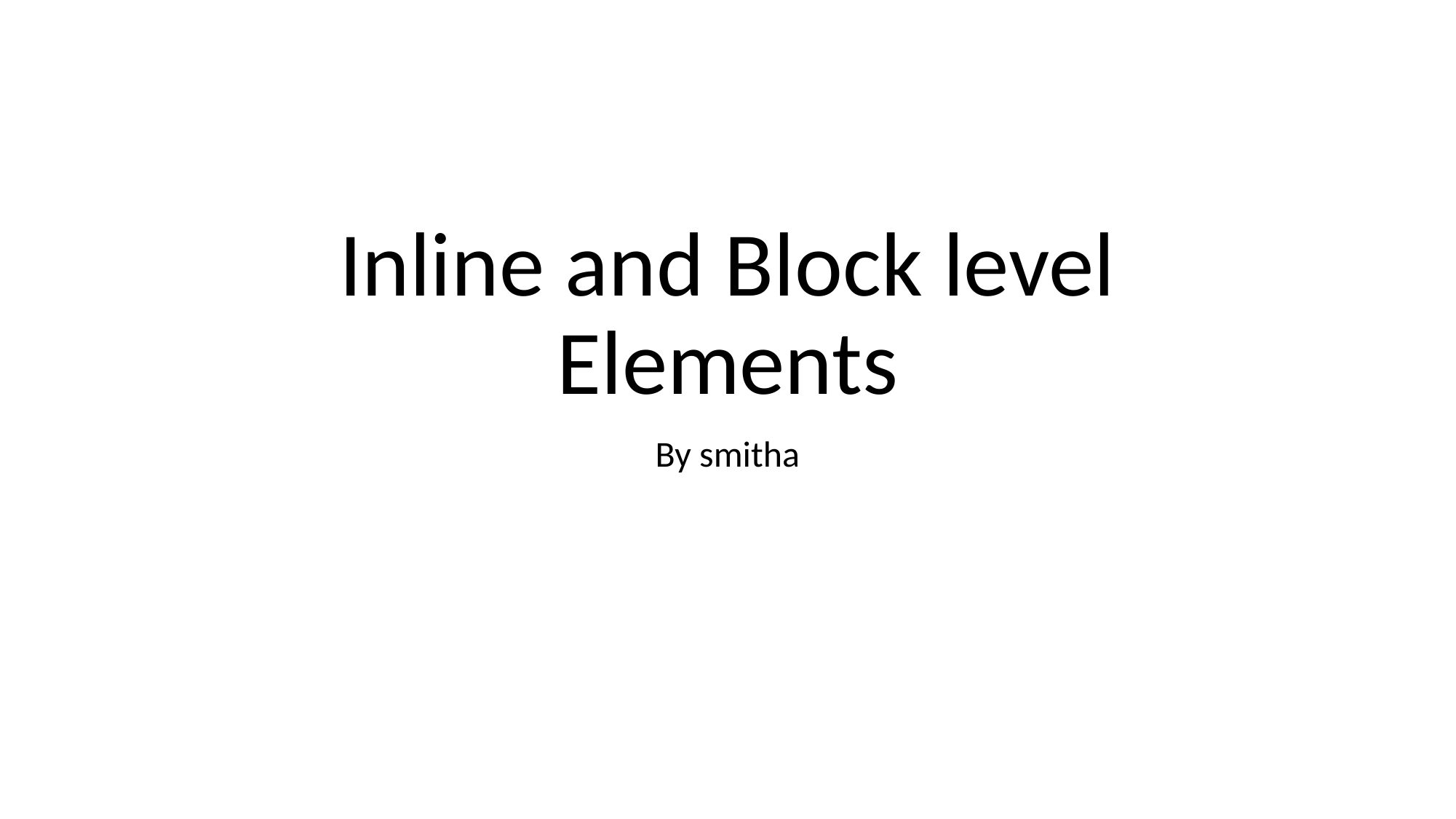

# Inline and Block level Elements
By smitha